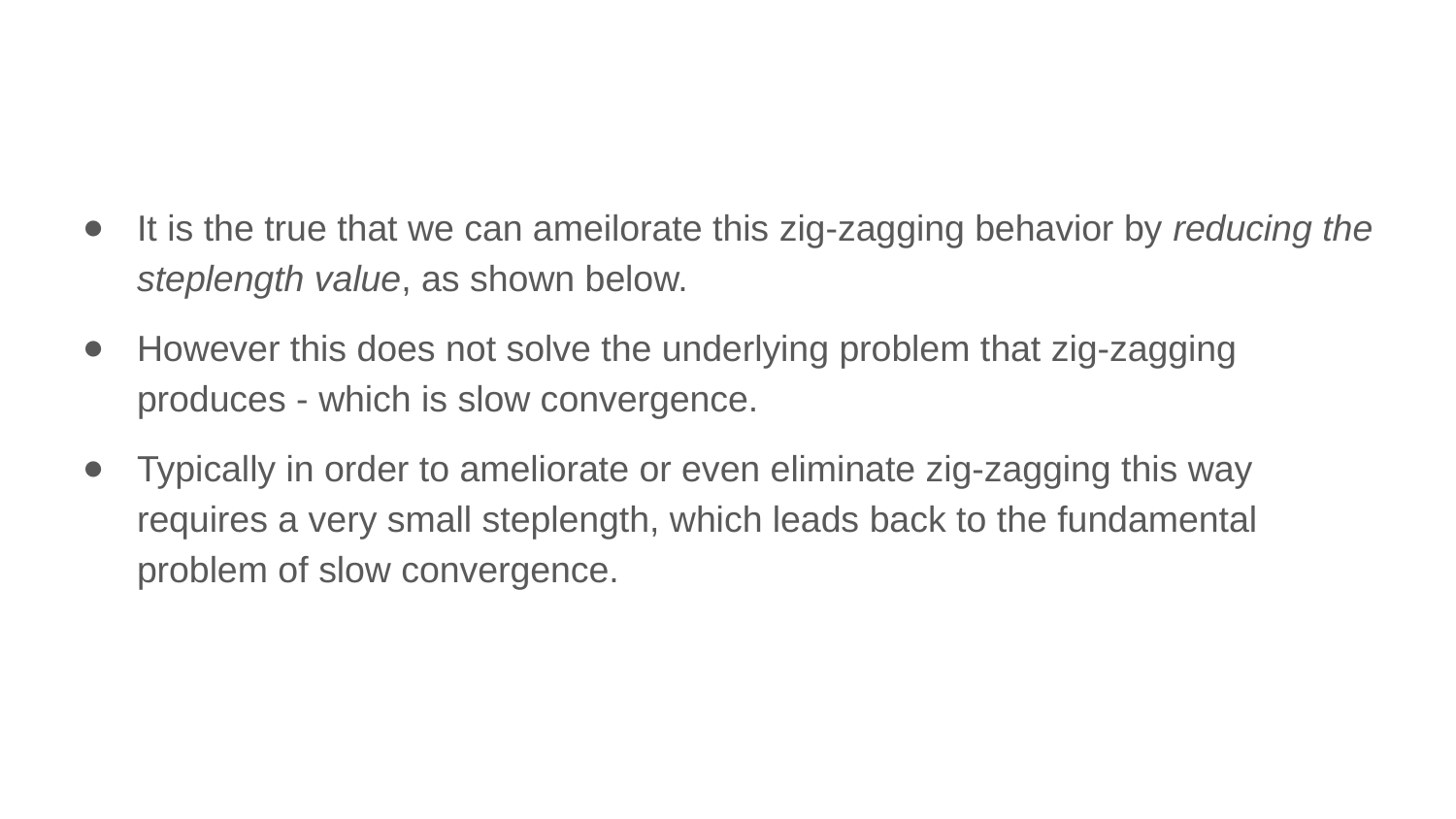

It is the true that we can ameilorate this zig-zagging behavior by reducing the steplength value, as shown below.
However this does not solve the underlying problem that zig-zagging produces - which is slow convergence.
Typically in order to ameliorate or even eliminate zig-zagging this way requires a very small steplength, which leads back to the fundamental problem of slow convergence.